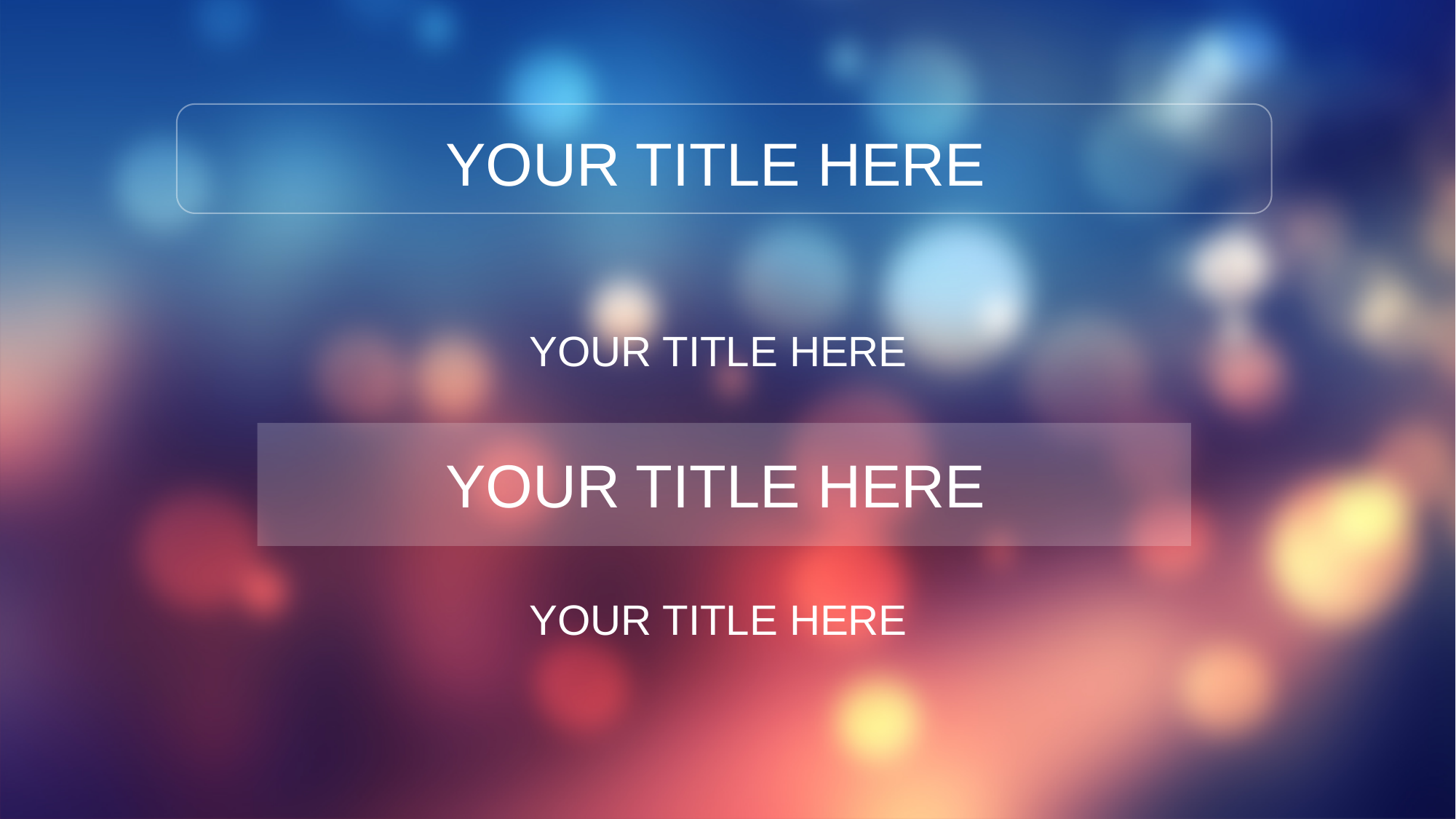

YOUR TITLE HERE
YOUR TITLE HERE

YOUR TITLE HERE
YOUR TITLE HERE